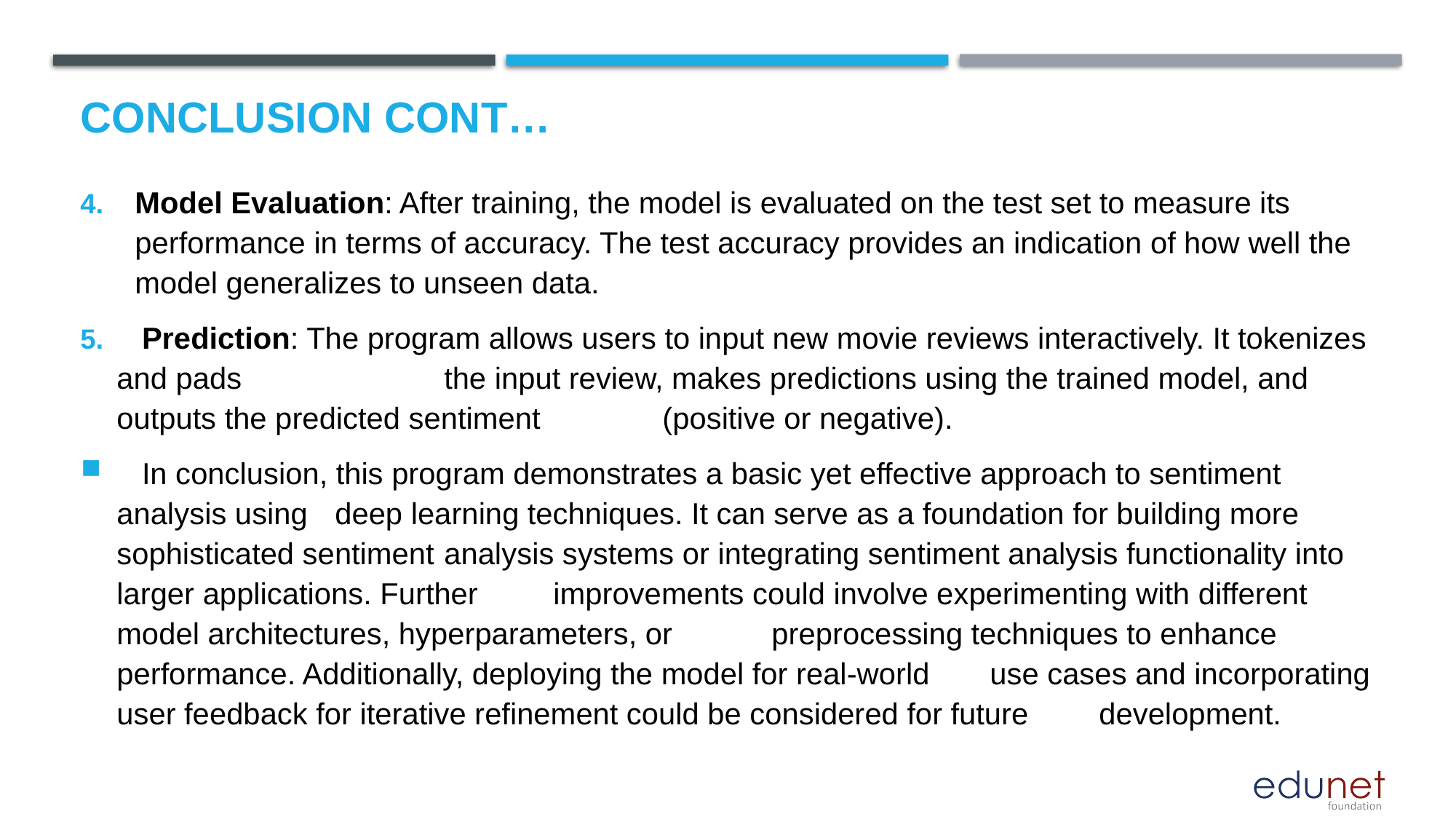

# Conclusion CONT…
Model Evaluation: After training, the model is evaluated on the test set to measure its performance in terms of accuracy. The test accuracy provides an indication of how well the model generalizes to unseen data.
   Prediction: The program allows users to input new movie reviews interactively. It tokenizes and pads            	the input review, makes predictions using the trained model, and outputs the predicted sentiment    	(positive or negative).
   In conclusion, this program demonstrates a basic yet effective approach to sentiment analysis using 	deep learning techniques. It can serve as a foundation for building more sophisticated sentiment 	analysis systems or integrating sentiment analysis functionality into larger applications. Further 	improvements could involve experimenting with different model architectures, hyperparameters, or 	preprocessing techniques to enhance performance. Additionally, deploying the model for real-world 	use cases and incorporating user feedback for iterative refinement could be considered for future 	development.